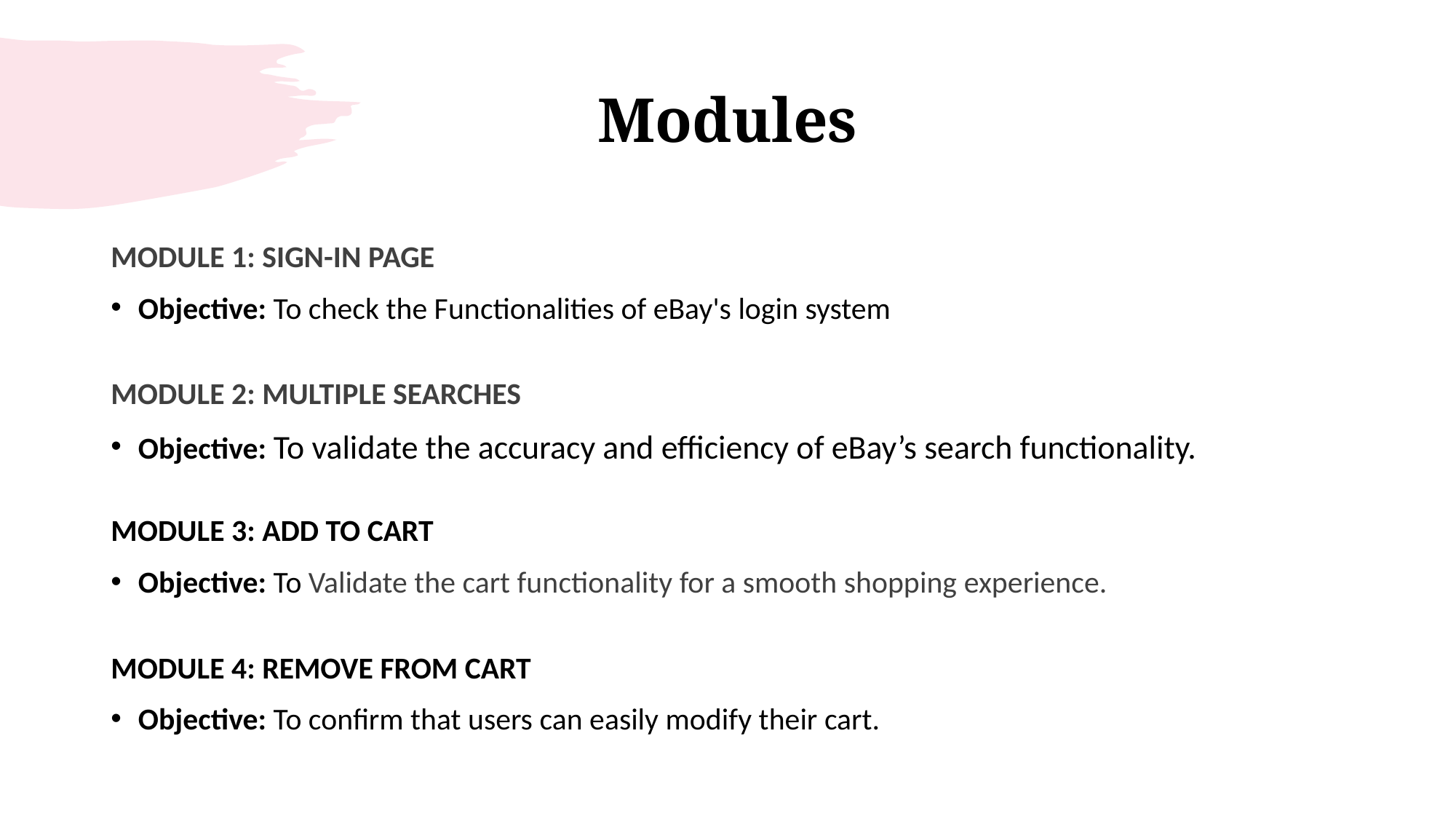

# Modules
MODULE 1: SIGN-IN PAGE
Objective: To check the Functionalities of eBay's login system
MODULE 2: MULTIPLE SEARCHES
Objective: To validate the accuracy and efficiency of eBay’s search functionality.
MODULE 3: ADD TO CART
Objective: To Validate the cart functionality for a smooth shopping experience.
MODULE 4: REMOVE FROM CART
Objective: To confirm that users can easily modify their cart.